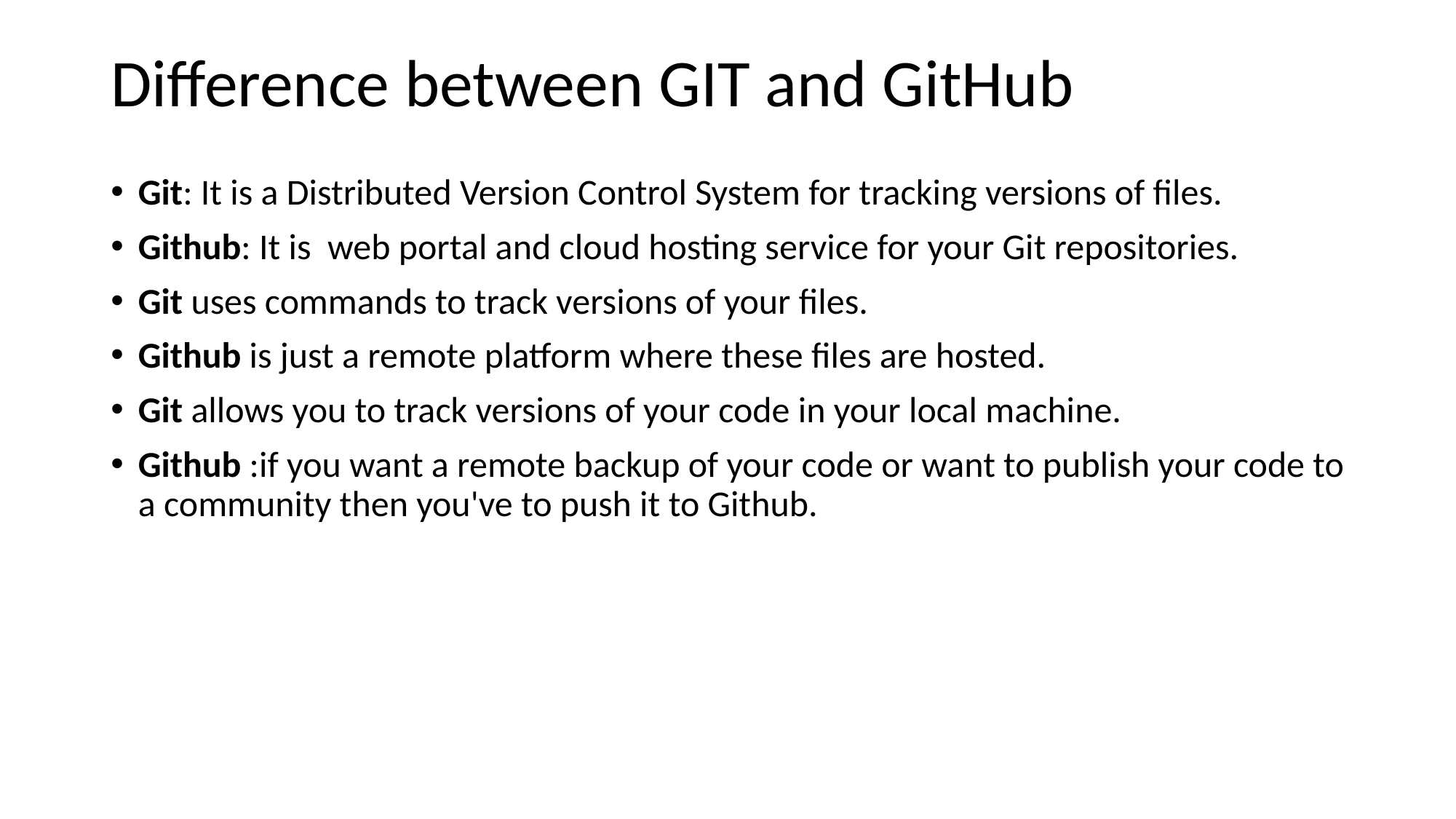

# Difference between GIT and GitHub
Git: It is a Distributed Version Control System for tracking versions of files.
Github: It is  web portal and cloud hosting service for your Git repositories.
Git uses commands to track versions of your files.
Github is just a remote platform where these files are hosted.
Git allows you to track versions of your code in your local machine.
Github :if you want a remote backup of your code or want to publish your code to a community then you've to push it to Github.